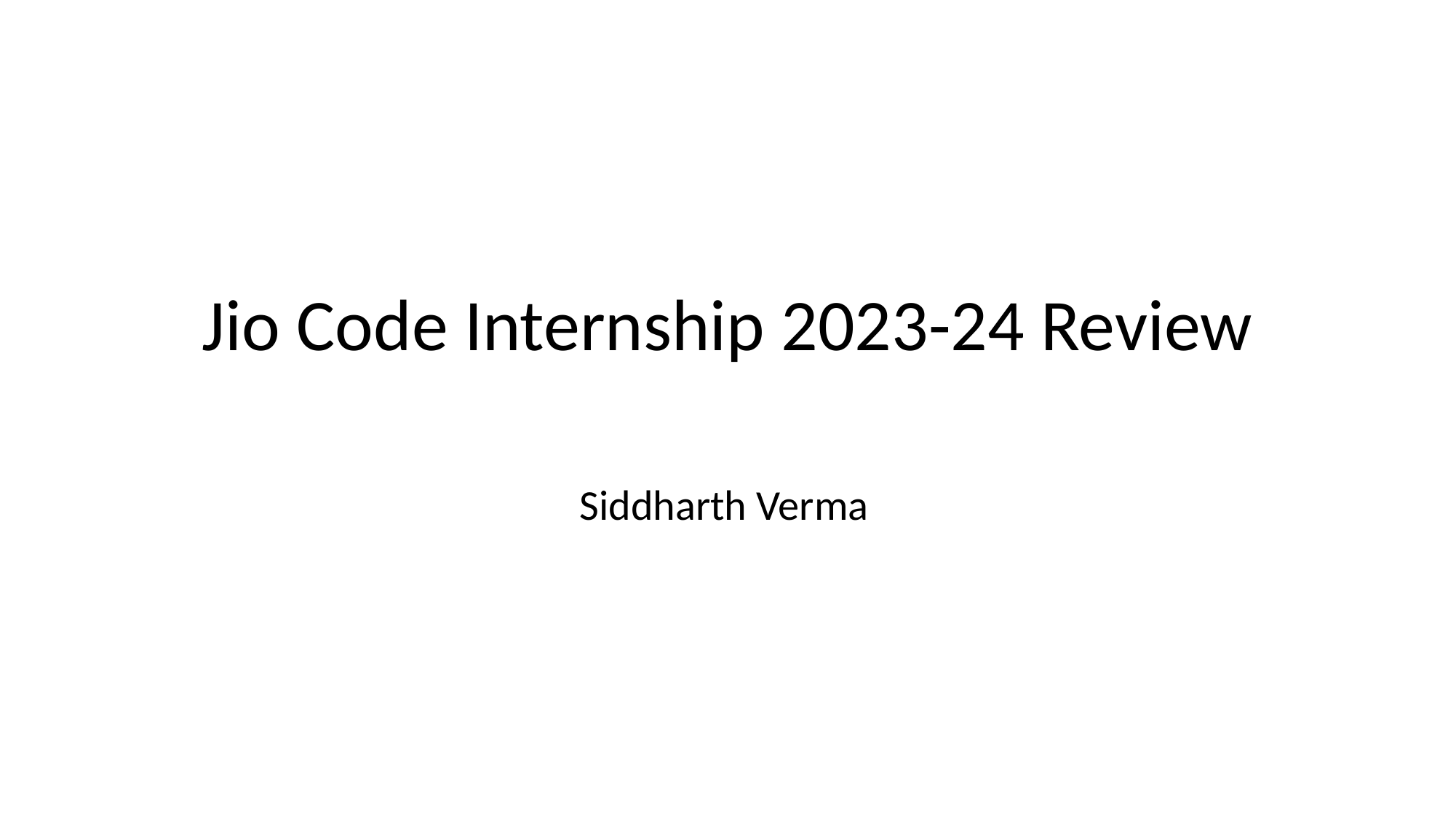

# Jio Code Internship 2023-24 Review
Siddharth Verma